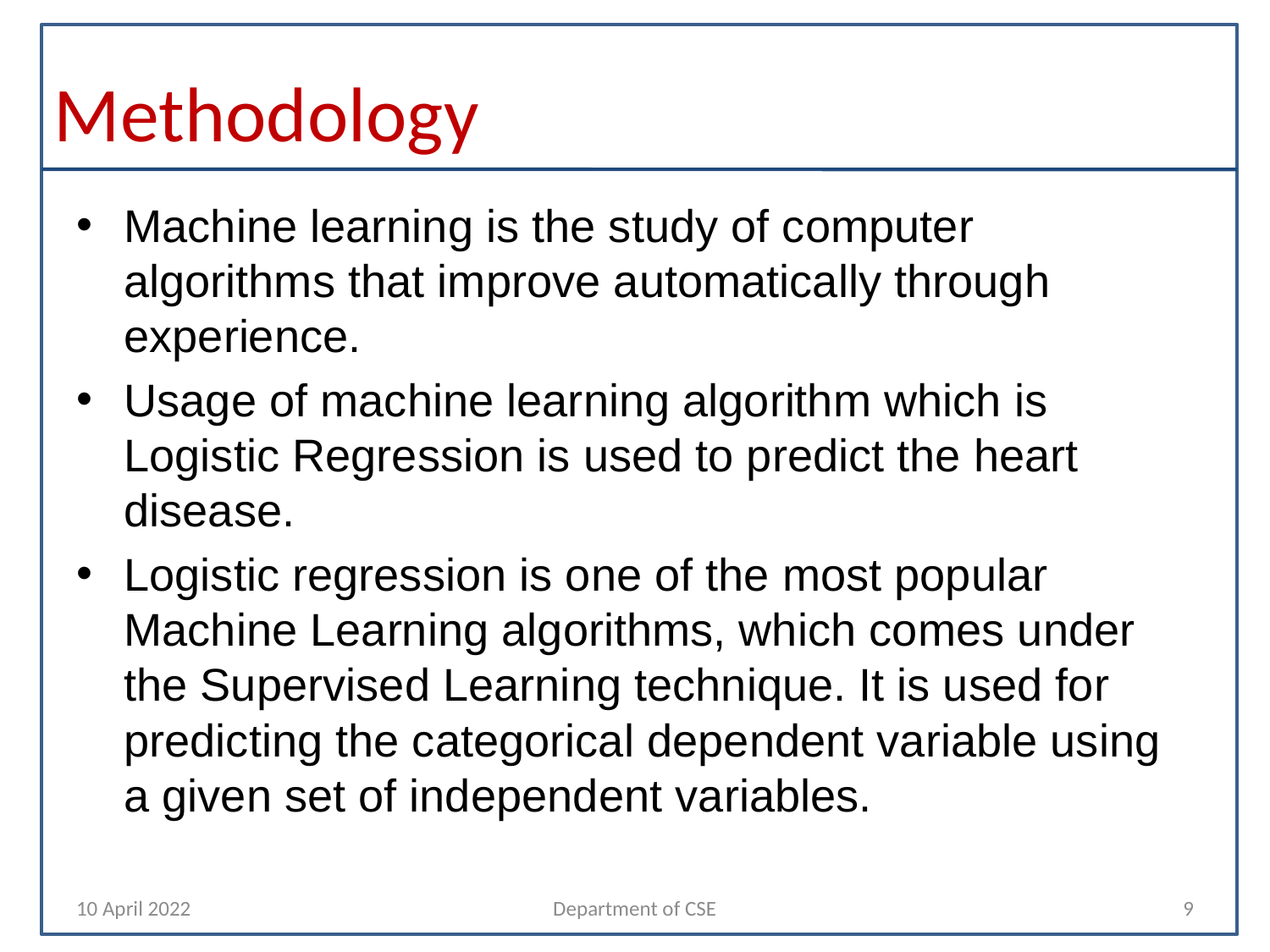

# Methodology
Machine learning is the study of computer algorithms that improve automatically through experience.
Usage of machine learning algorithm which is Logistic Regression is used to predict the heart disease.
Logistic regression is one of the most popular Machine Learning algorithms, which comes under the Supervised Learning technique. It is used for predicting the categorical dependent variable using a given set of independent variables.
10 April 2022
Department of CSE
9